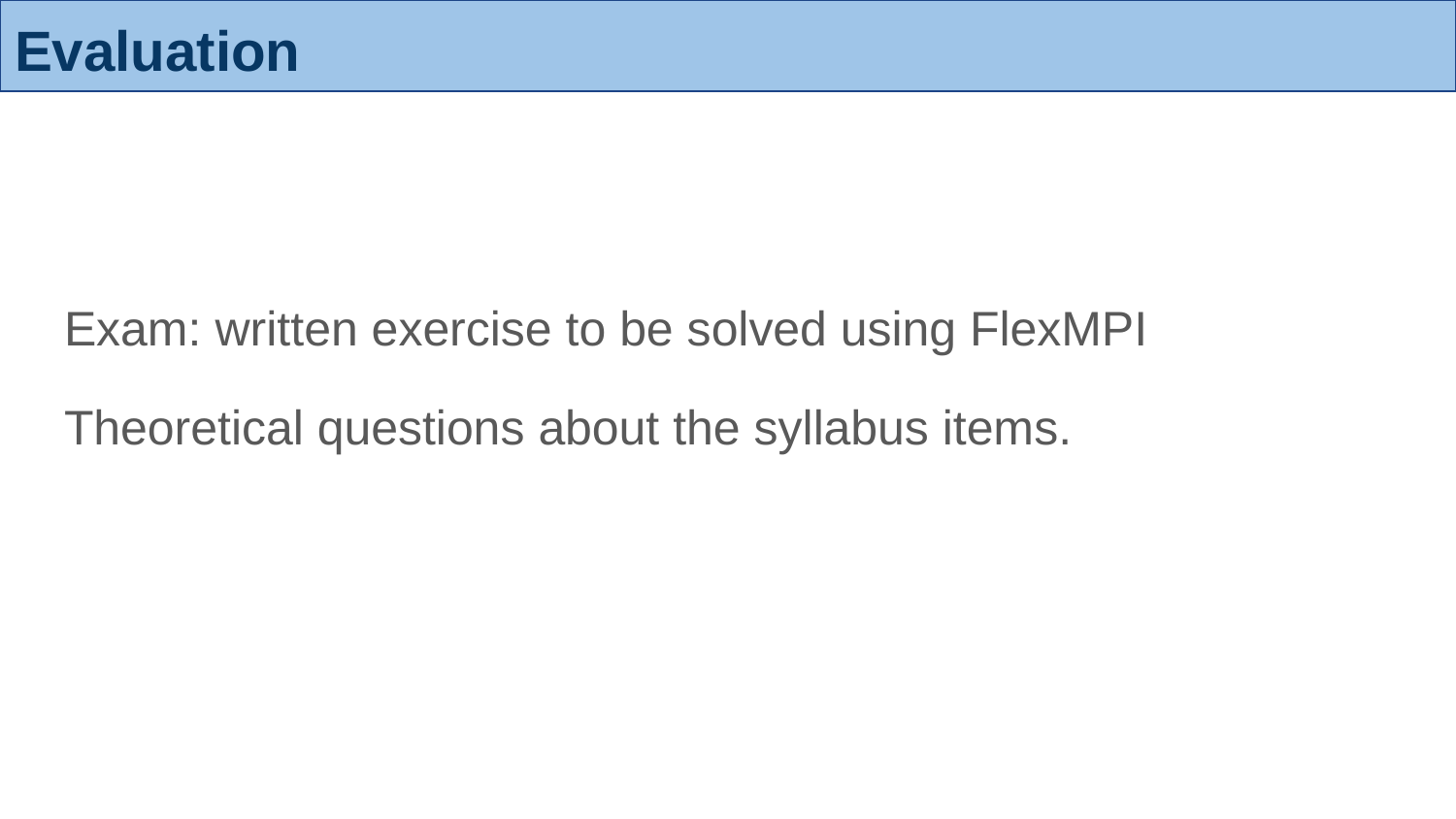

# Evaluation

Exam: written exercise to be solved using FlexMPI
Theoretical questions about the syllabus items.